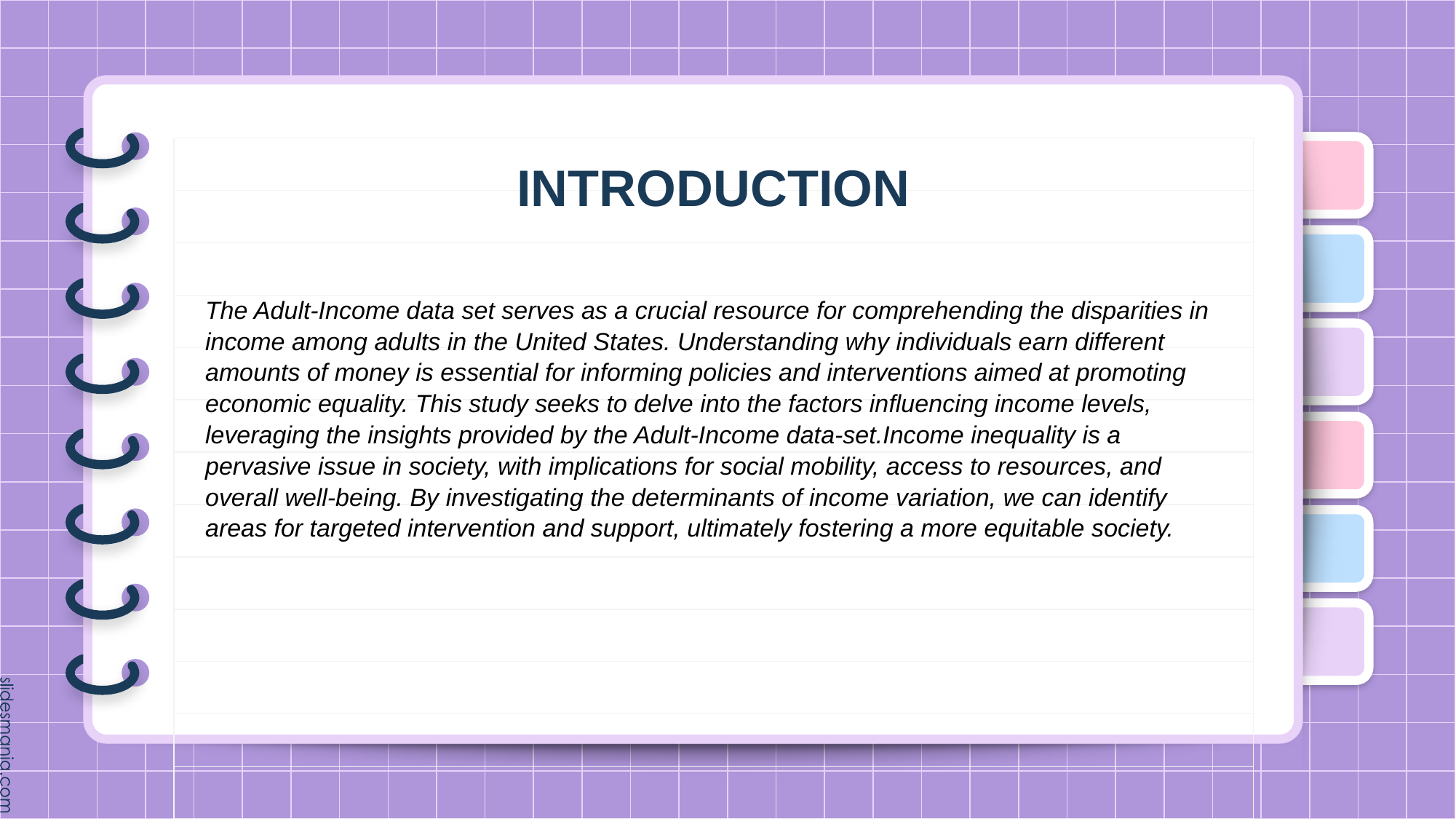

# INTRODUCTION
The Adult-Income data set serves as a crucial resource for comprehending the disparities in income among adults in the United States. Understanding why individuals earn different amounts of money is essential for informing policies and interventions aimed at promoting economic equality. This study seeks to delve into the factors influencing income levels, leveraging the insights provided by the Adult-Income data-set.Income inequality is a pervasive issue in society, with implications for social mobility, access to resources, and overall well-being. By investigating the determinants of income variation, we can identify areas for targeted intervention and support, ultimately fostering a more equitable society.